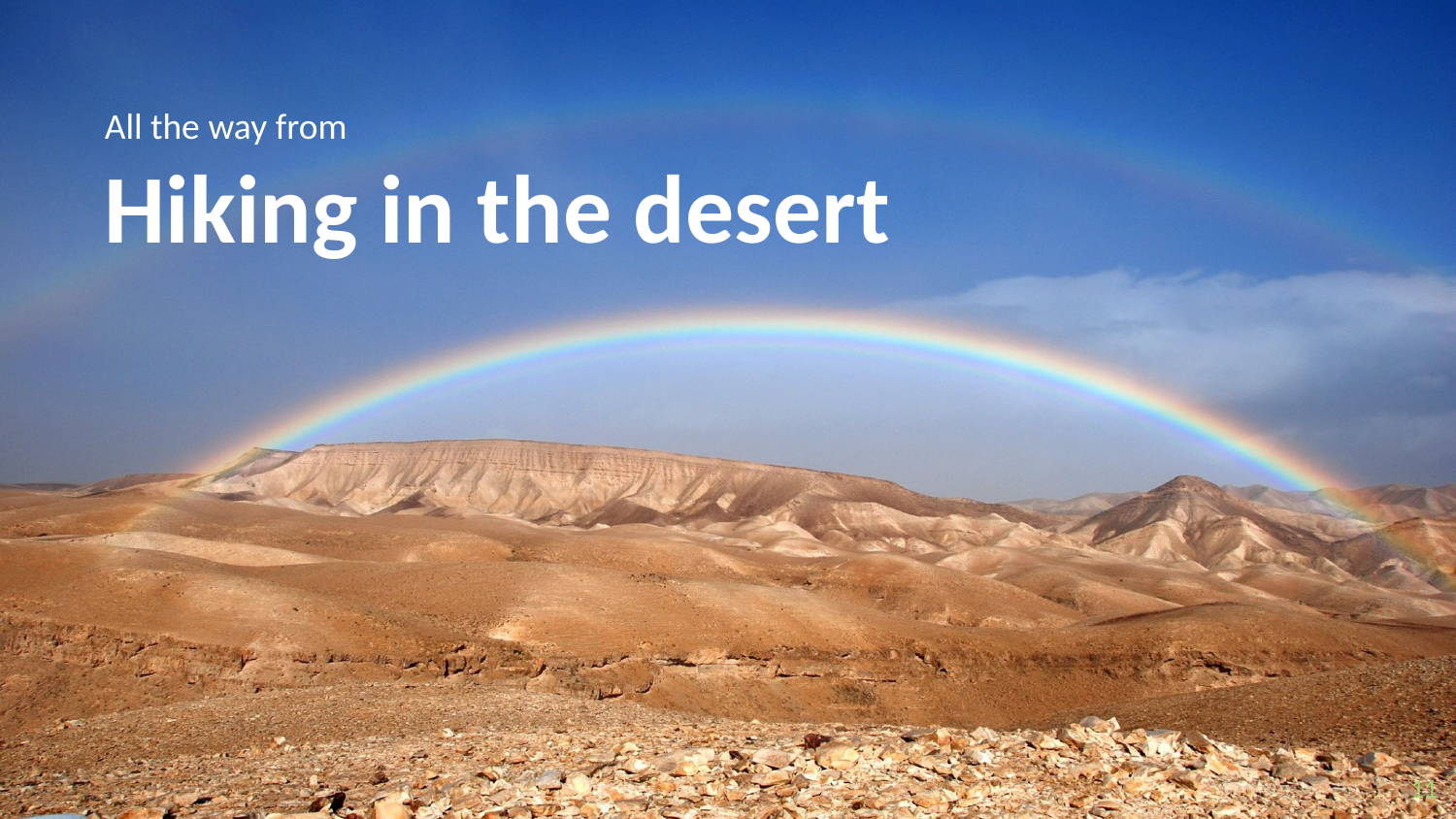

All the way from
Hiking in the desert
11